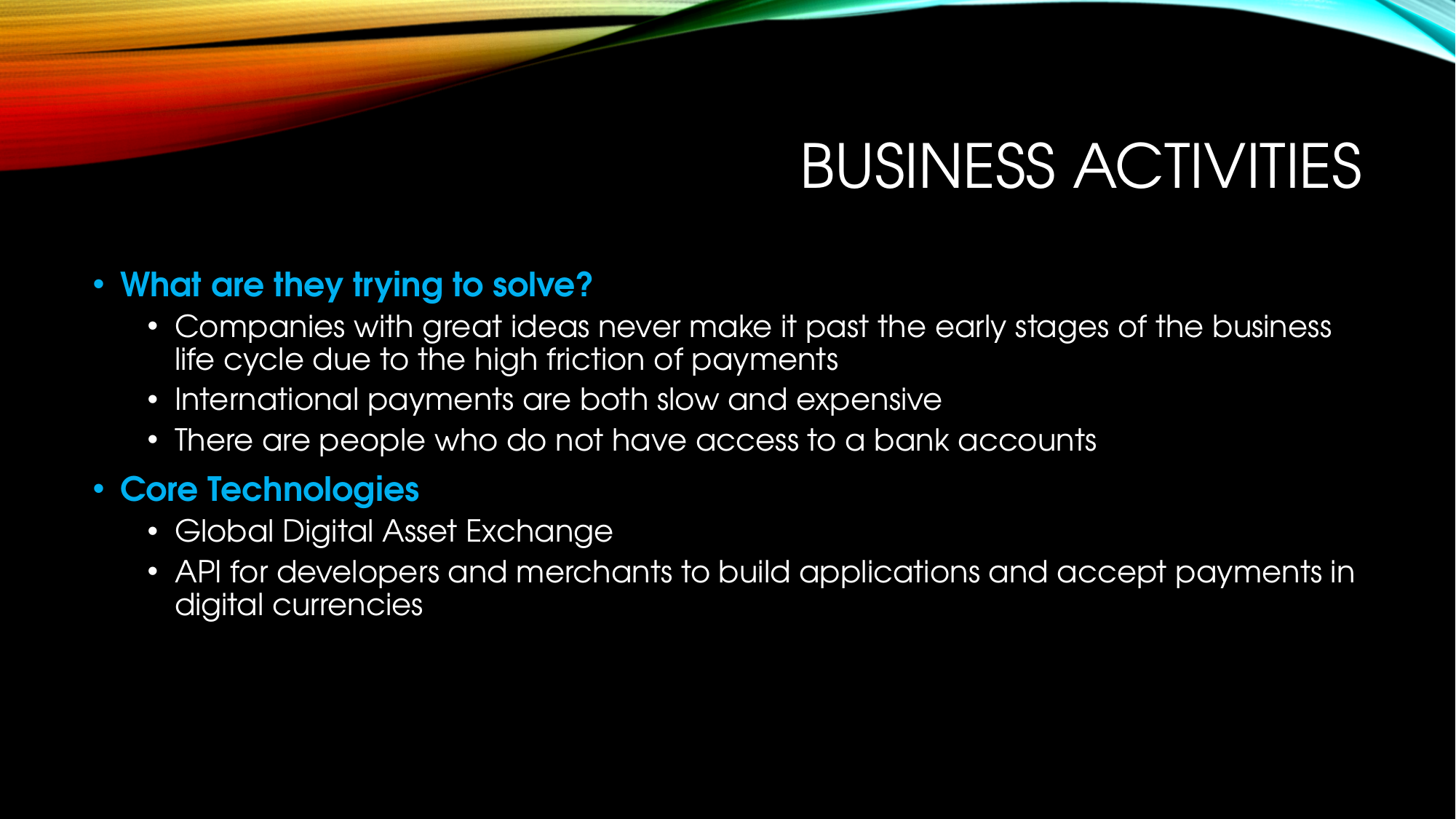

# Business Activities
What are they trying to solve?
Companies with great ideas never make it past the early stages of the business life cycle due to the high friction of payments
International payments are both slow and expensive
There are people who do not have access to a bank accounts
Core Technologies
Global Digital Asset Exchange
API for developers and merchants to build applications and accept payments in digital currencies